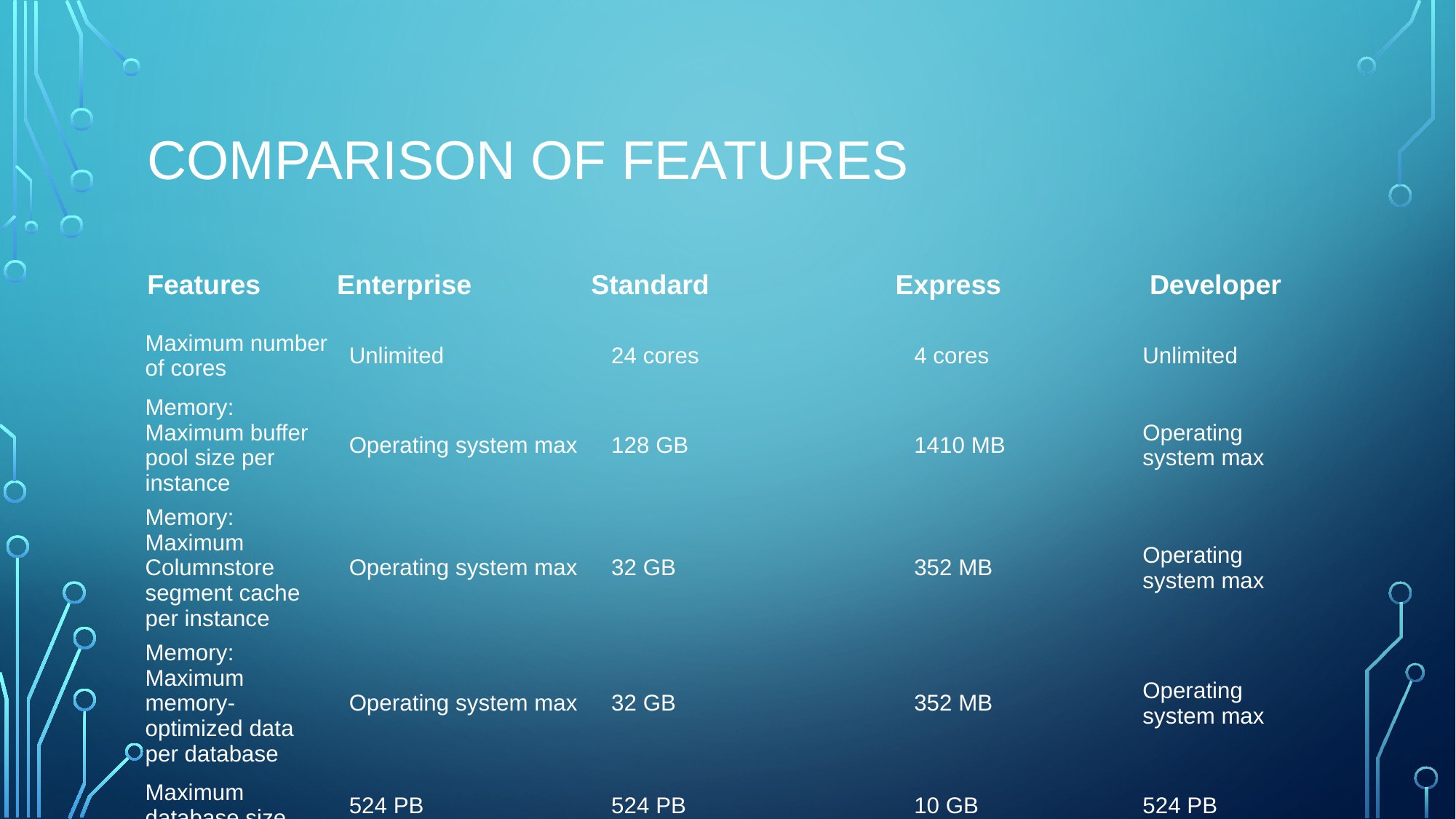

# Comparison of Features
| Features | Enterprise | Standard | Express | Developer |
| --- | --- | --- | --- | --- |
| Maximum number of cores | Unlimited | 24 cores | 4 cores | Unlimited |
| --- | --- | --- | --- | --- |
| Memory: Maximum buffer pool size per instance | Operating system max | 128 GB | 1410 MB | Operating system max |
| Memory: Maximum Columnstore segment cache per instance | Operating system max | 32 GB | 352 MB | Operating system max |
| Memory: Maximum memory-optimized data per database | Operating system max | 32 GB | 352 MB | Operating system max |
| Maximum database size | 524 PB | 524 PB | 10 GB | 524 PB |